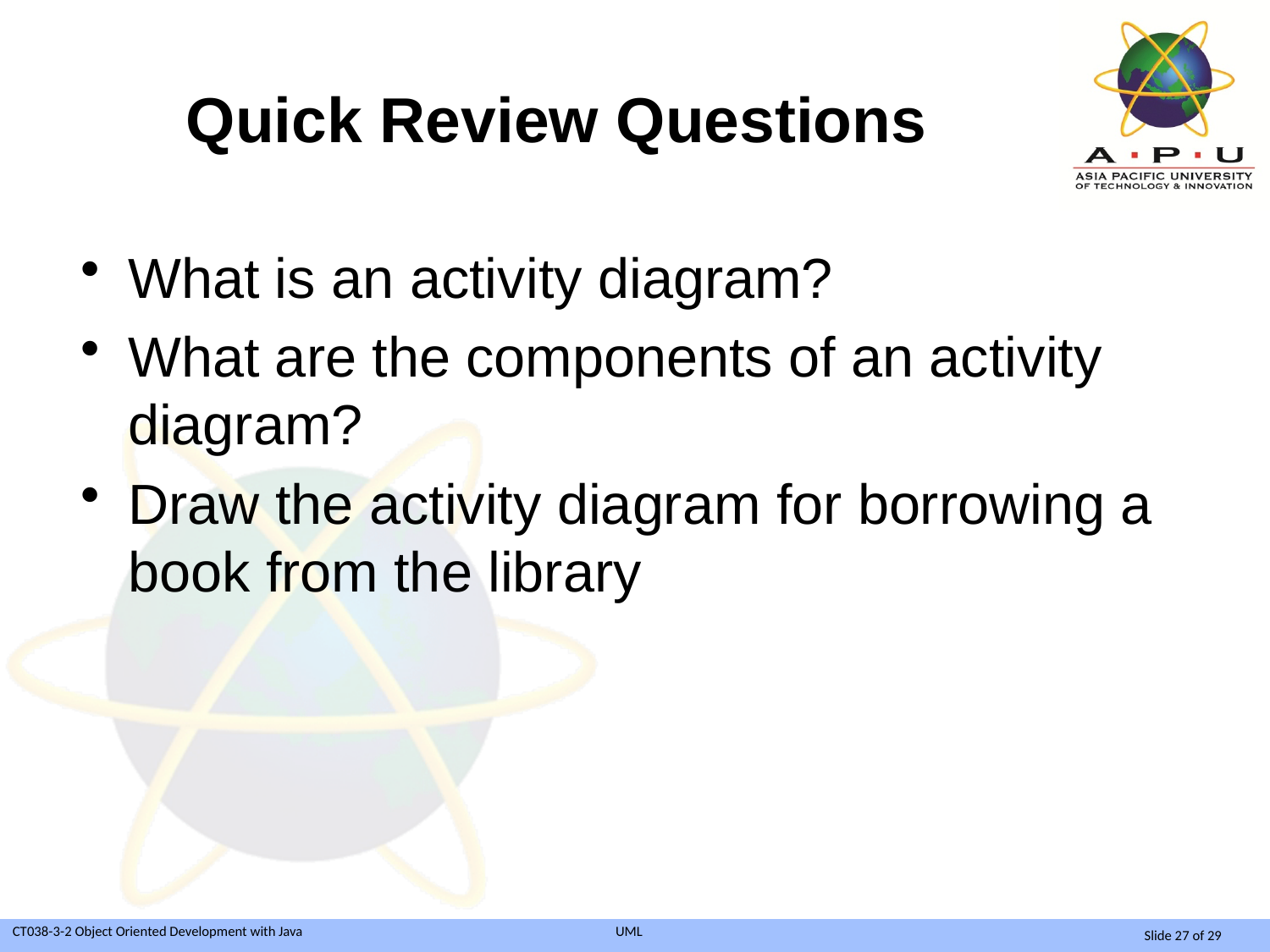

# Quick Review Questions
What is an activity diagram?
What are the components of an activity diagram?
Draw the activity diagram for borrowing a book from the library